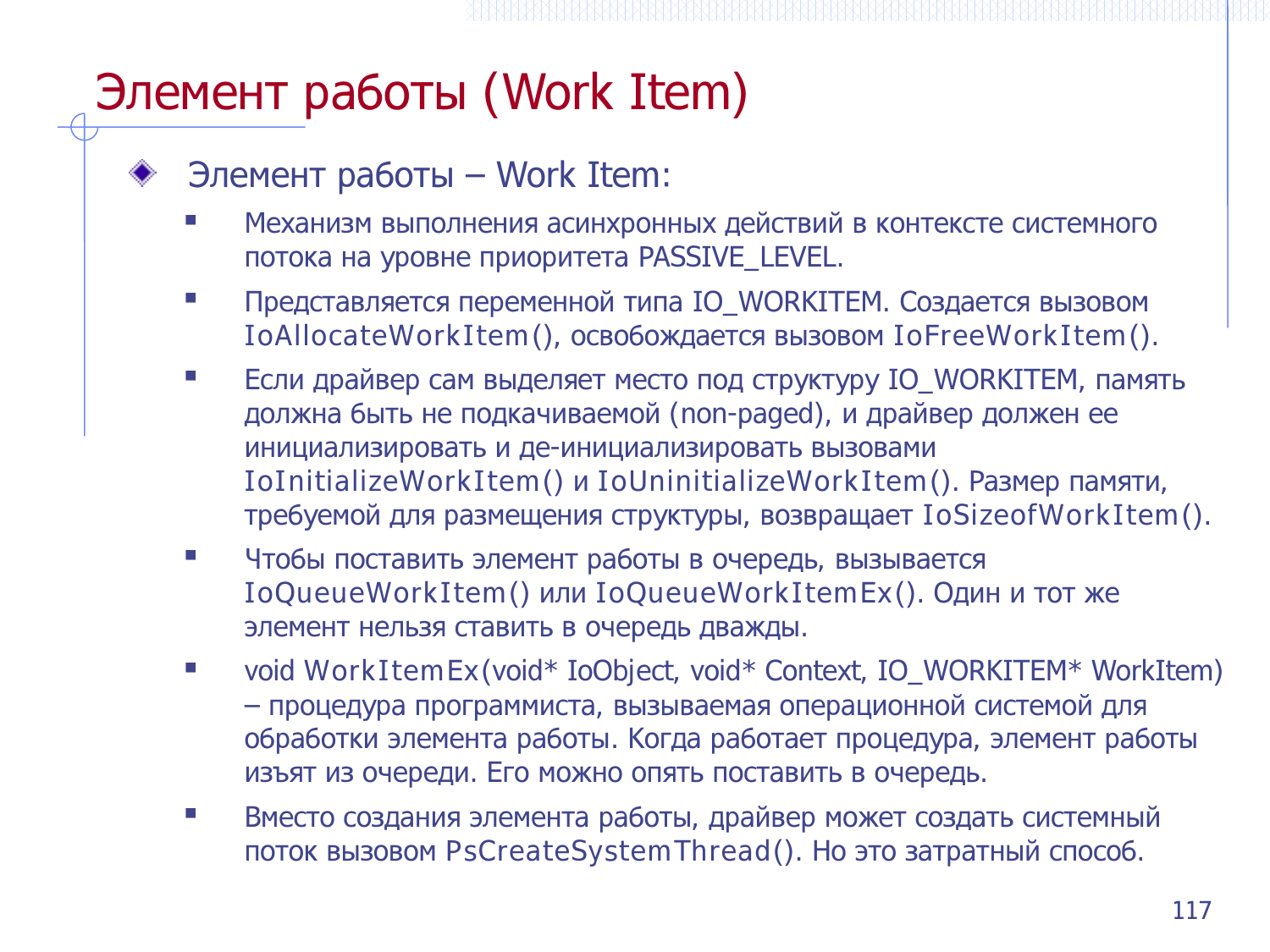

# Элемент работы (Work Item)
Элемент работы – Work Item:
Механизм выполнения асинхронных действий в контексте системного потока на уровне приоритета PASSIVE_LEVEL.
Представляется переменной типа IO_WORKITEM. Создается вызовом IoAllocateWorkItem(), освобождается вызовом IoFreeWorkItem().
Если драйвер сам выделяет место под структуру IO_WORKITEM, память должна быть не подкачиваемой (non-paged), и драйвер должен ее инициализировать и де-инициализировать вызовами IoInitializeWorkItem() и IoUninitializeWorkItem(). Размер памяти, требуемой для размещения структуры, возвращает IoSizeofWorkItem().
Чтобы поставить элемент работы в очередь, вызывается IoQueueWorkItem() или IoQueueWorkItemEx(). Один и тот же элемент нельзя ставить в очередь дважды.
void WorkItemEx(void* IoObject, void* Context, IO_WORKITEM* WorkItem) – процедура программиста, вызываемая операционной системой для обработки элемента работы. Когда работает процедура, элемент работы изъят из очереди. Его можно опять поставить в очередь.
Вместо создания элемента работы, драйвер может создать системный поток вызовом PsCreateSystemThread(). Но это затратный способ.
117